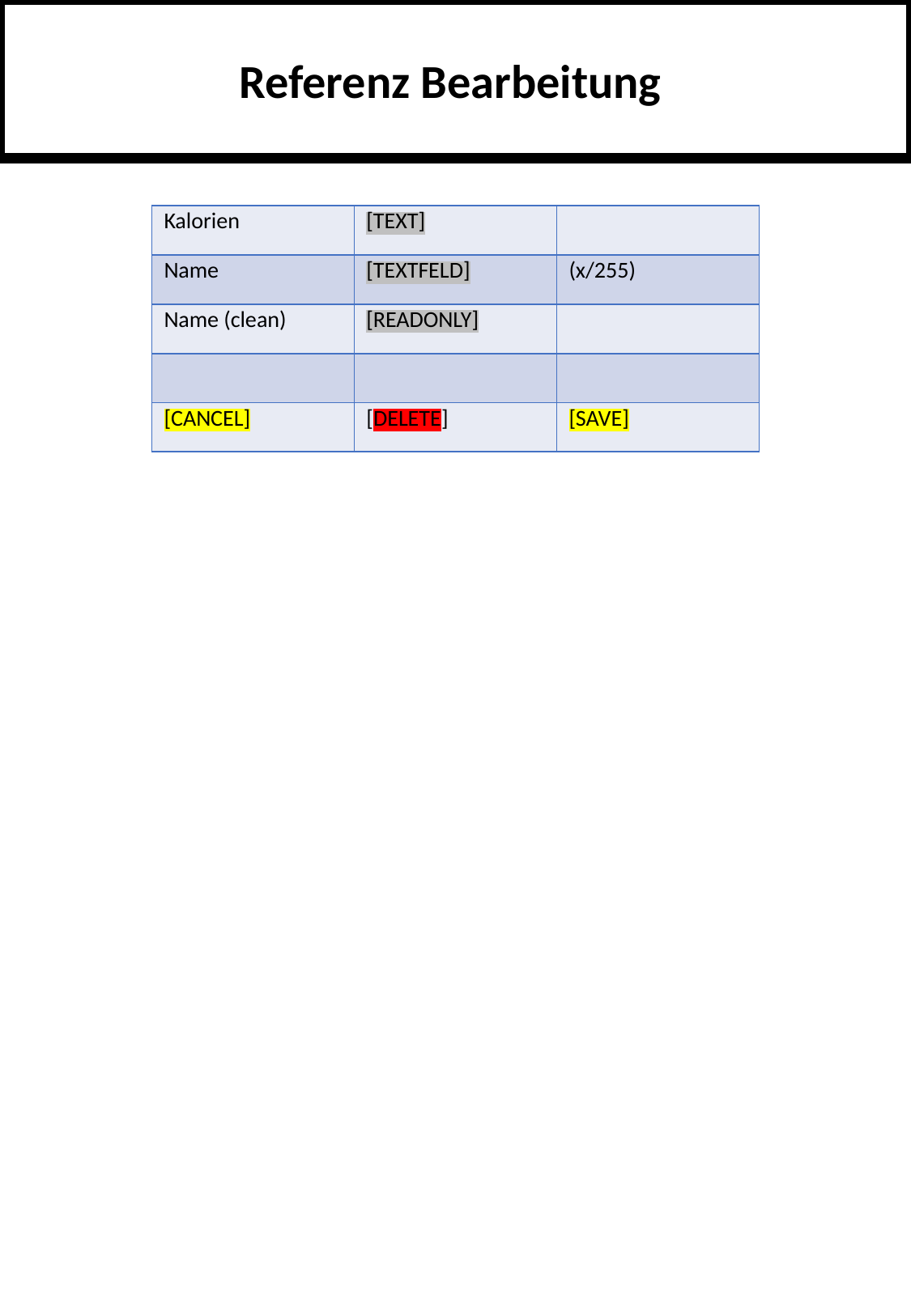

Referenz Bearbeitung
| Kalorien | [TEXT] |  |
| --- | --- | --- |
| Name | [TEXTFELD] | (x/255) |
| Name (clean) | [READONLY] |  |
|  |  |  |
| [CANCEL] | [DELETE] | [SAVE] |